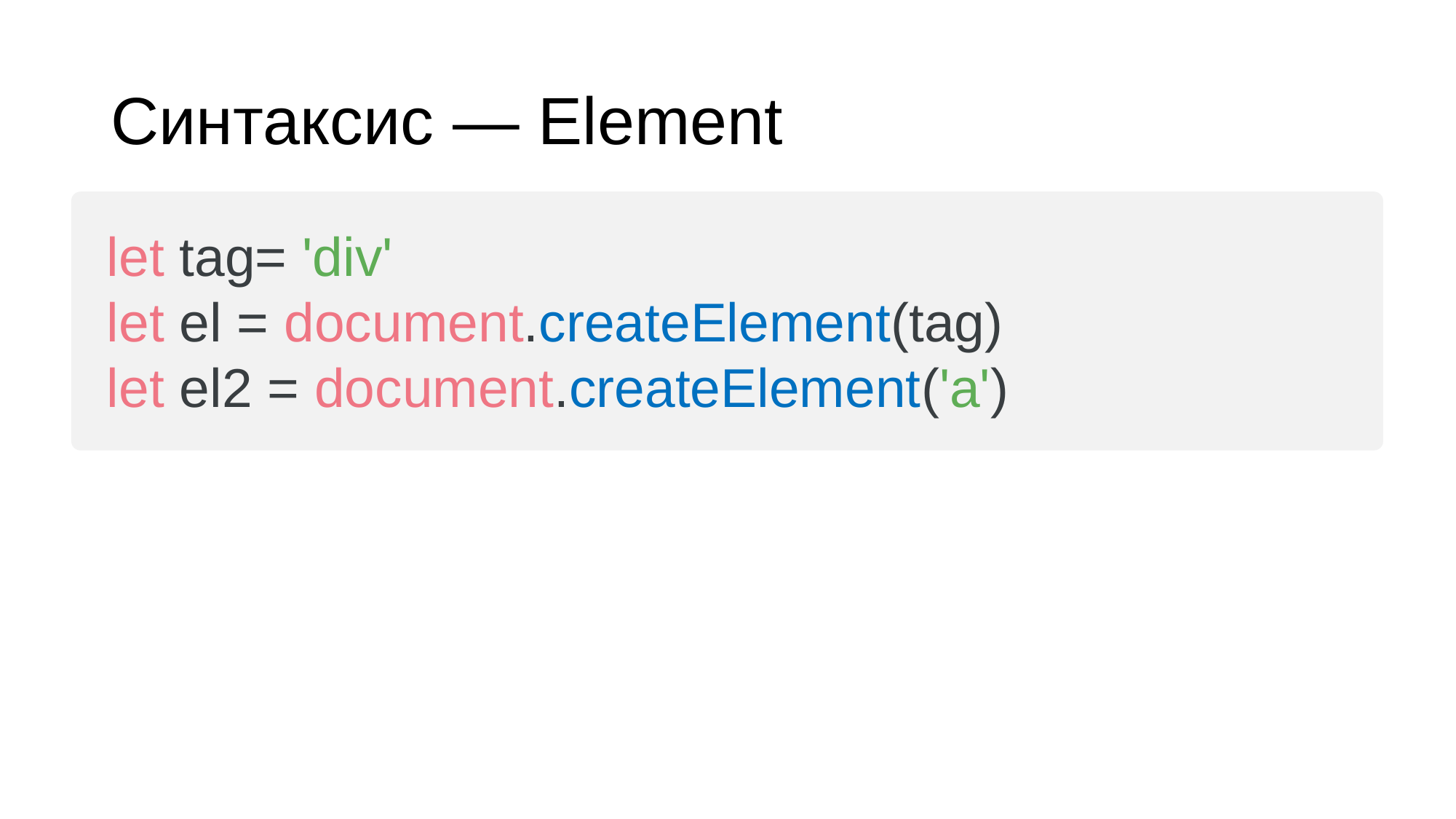

# Синтаксис — Element
let tag= 'div'
let el = document.createElement(tag)
let el2 = document.createElement('a')